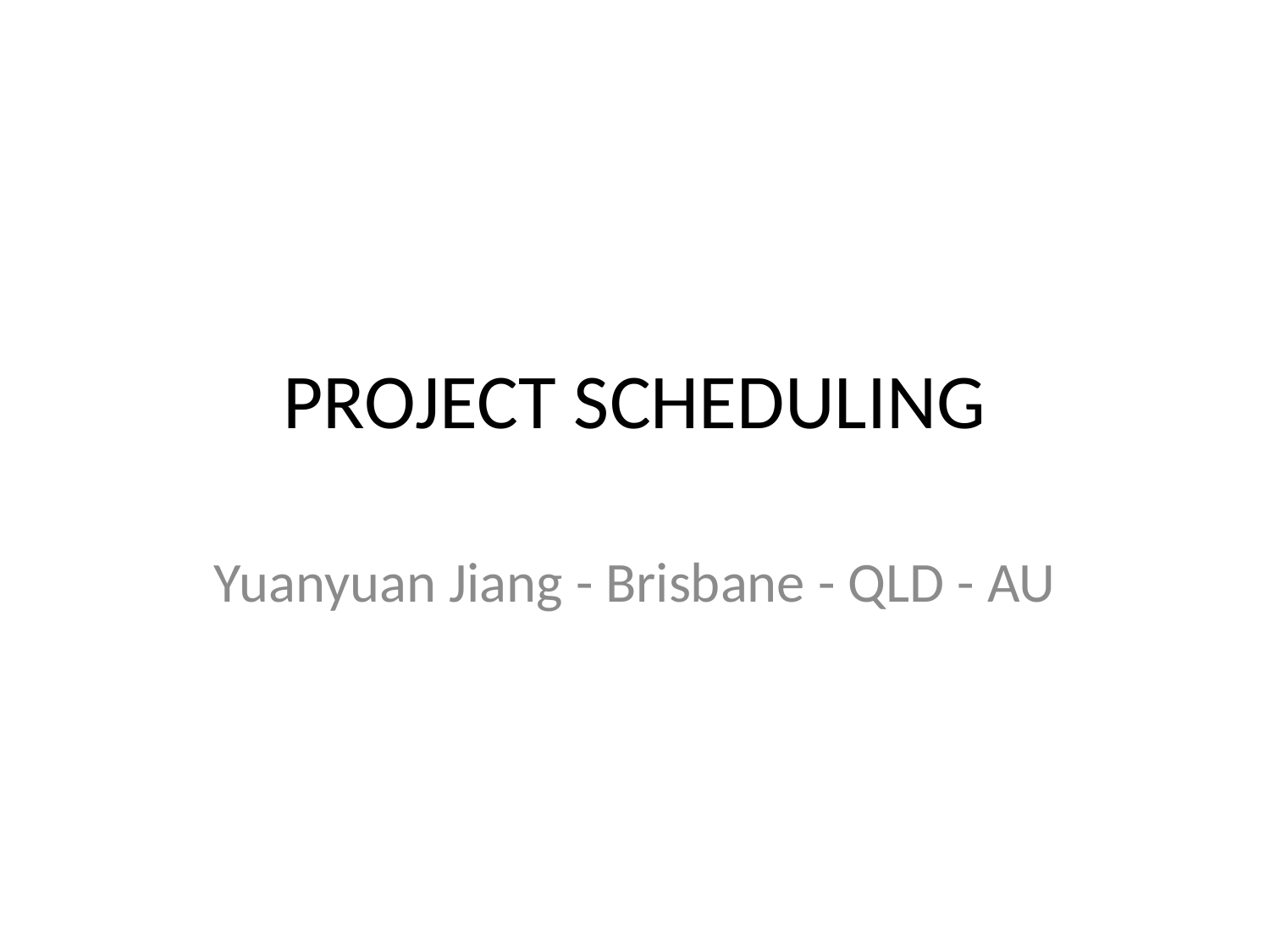

# PROJECT SCHEDULING
Yuanyuan Jiang - Brisbane - QLD - AU